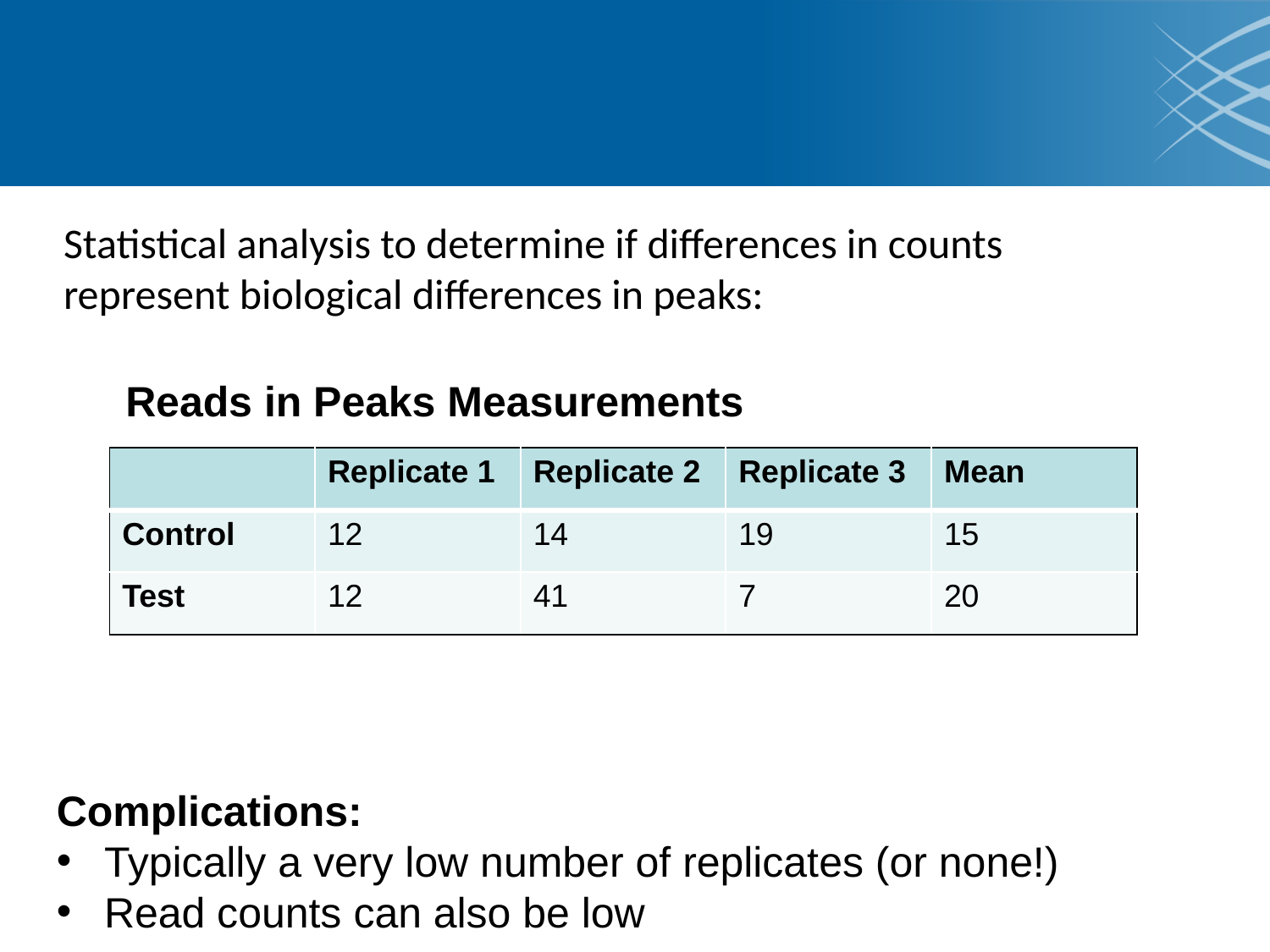

#
Statistical analysis to determine if differences in counts represent biological differences in peaks:
Reads in Peaks Measurements
|  | Replicate 1 | Replicate 2 | Replicate 3 | Mean |
| --- | --- | --- | --- | --- |
| Control | 12 | 14 | 19 | 15 |
| Test | 12 | 41 | 7 | 20 |

Complications:
Typically a very low number of replicates (or none!)
Read counts can also be low